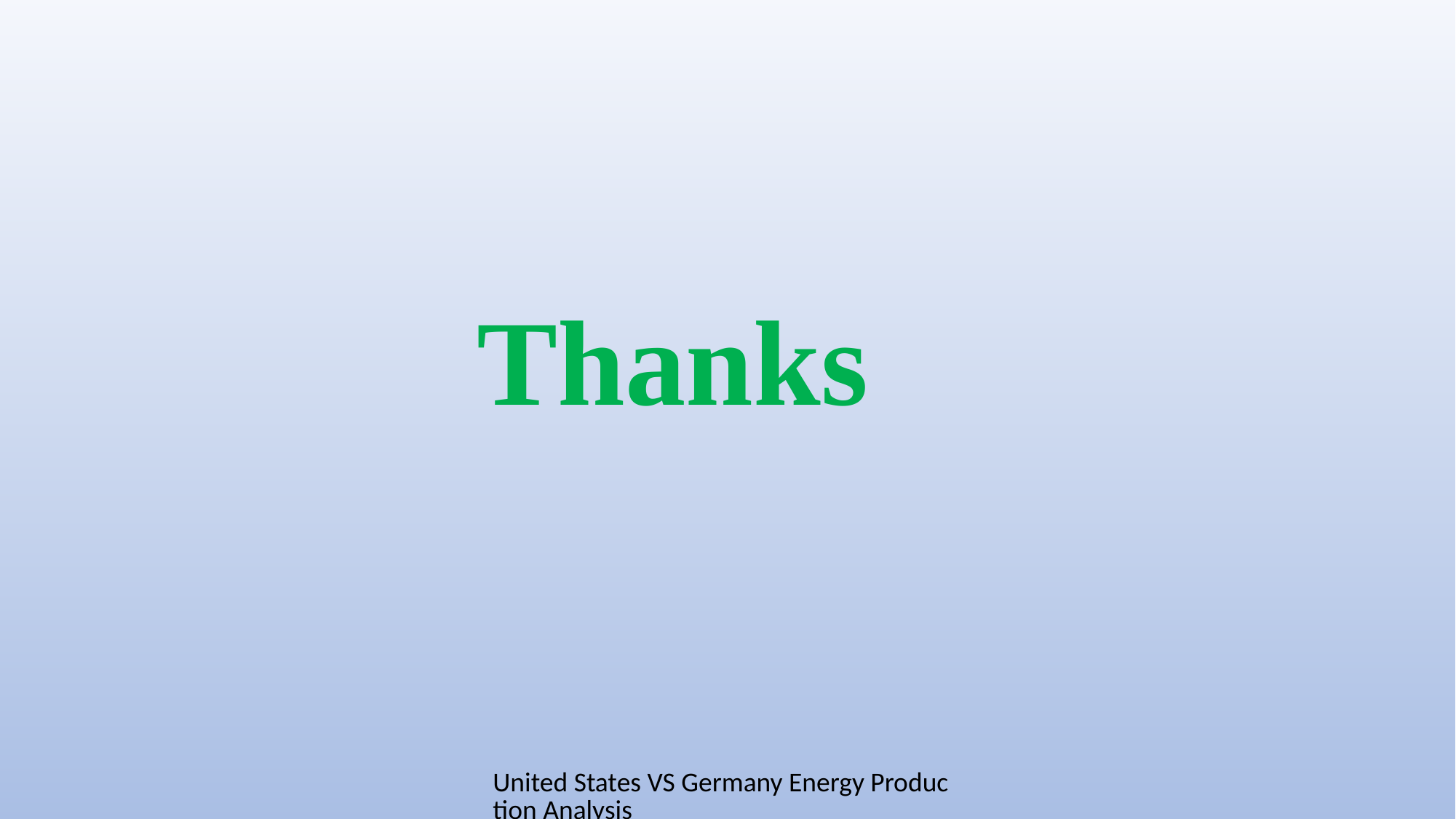

Thanks
United States VS Germany Energy Production Analysis